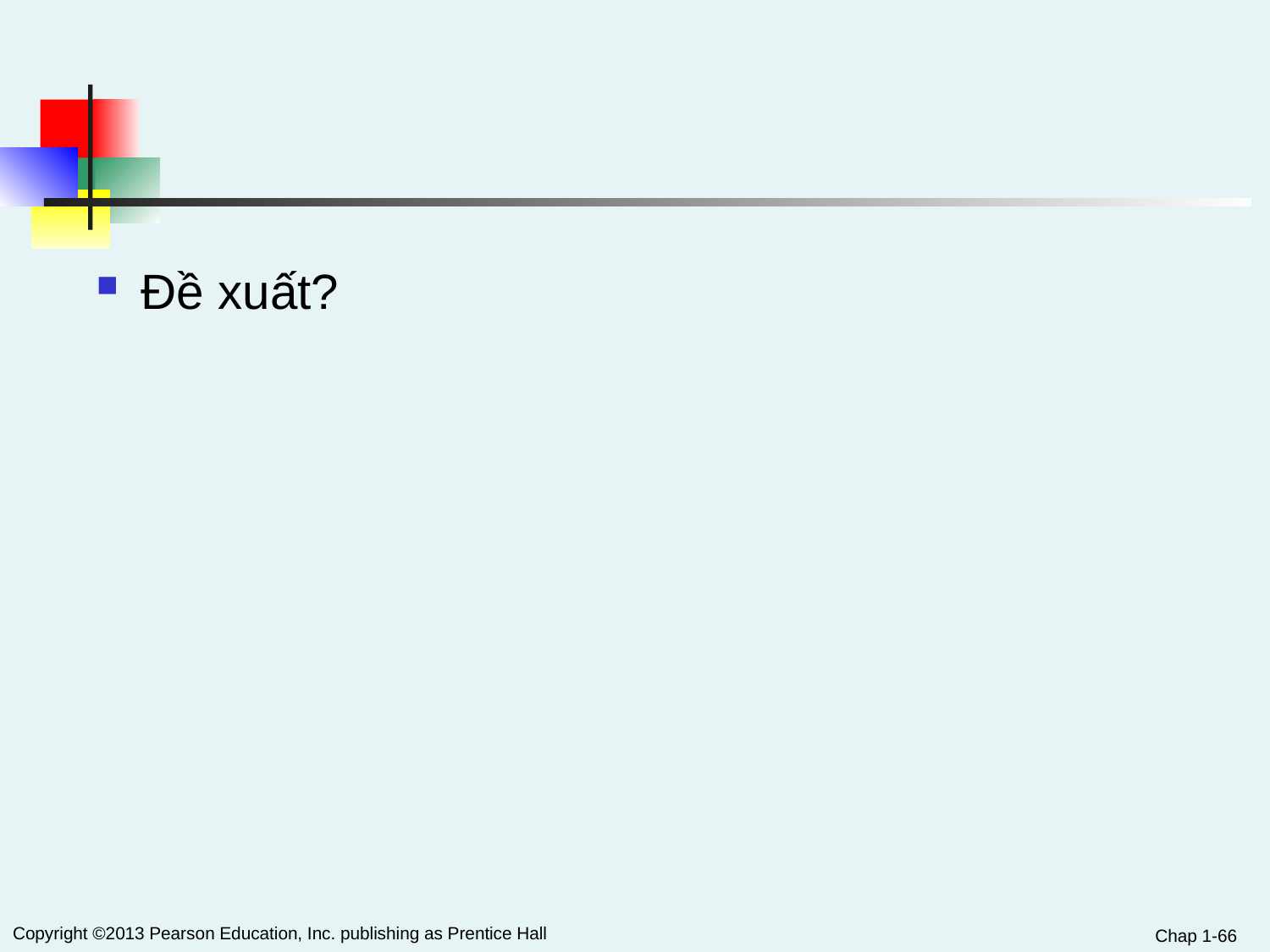

#
Đề xuất?
Chap 1-66
Copyright ©2013 Pearson Education, Inc. publishing as Prentice Hall